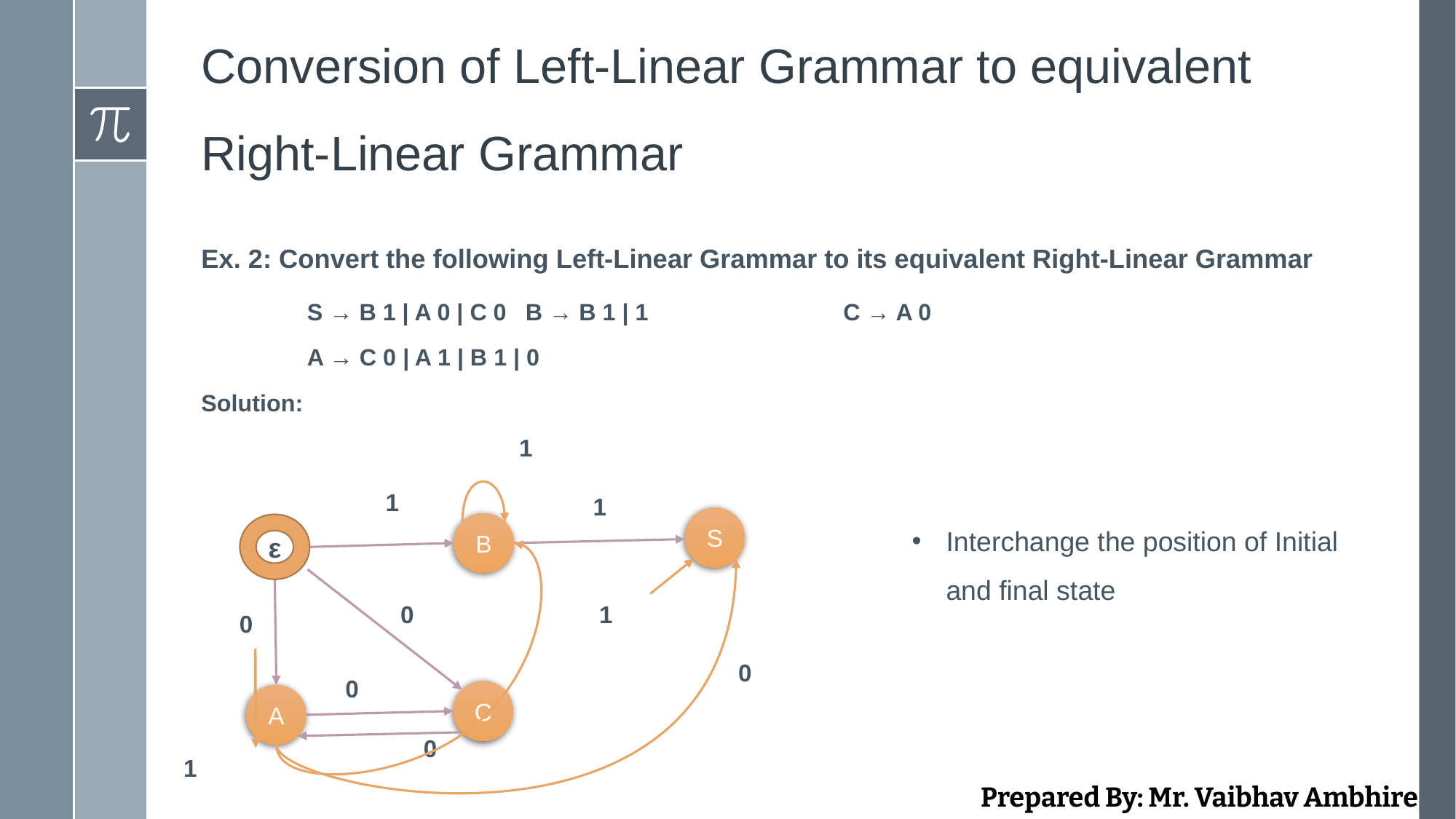

# Conversion of Left-Linear Grammar to equivalent Right-Linear Grammar
Ex. 2: Convert the following Left-Linear Grammar to its equivalent Right-Linear Grammar
	S → B 1 | A 0 | C 0	 B → B 1 | 1		 C → A 0
	A → C 0 | A 1 | B 1 | 0
Solution:
1
1
1
Interchange the position of Initial and final state
S
B
ε
1
0
0
0
0
C
A
0
1